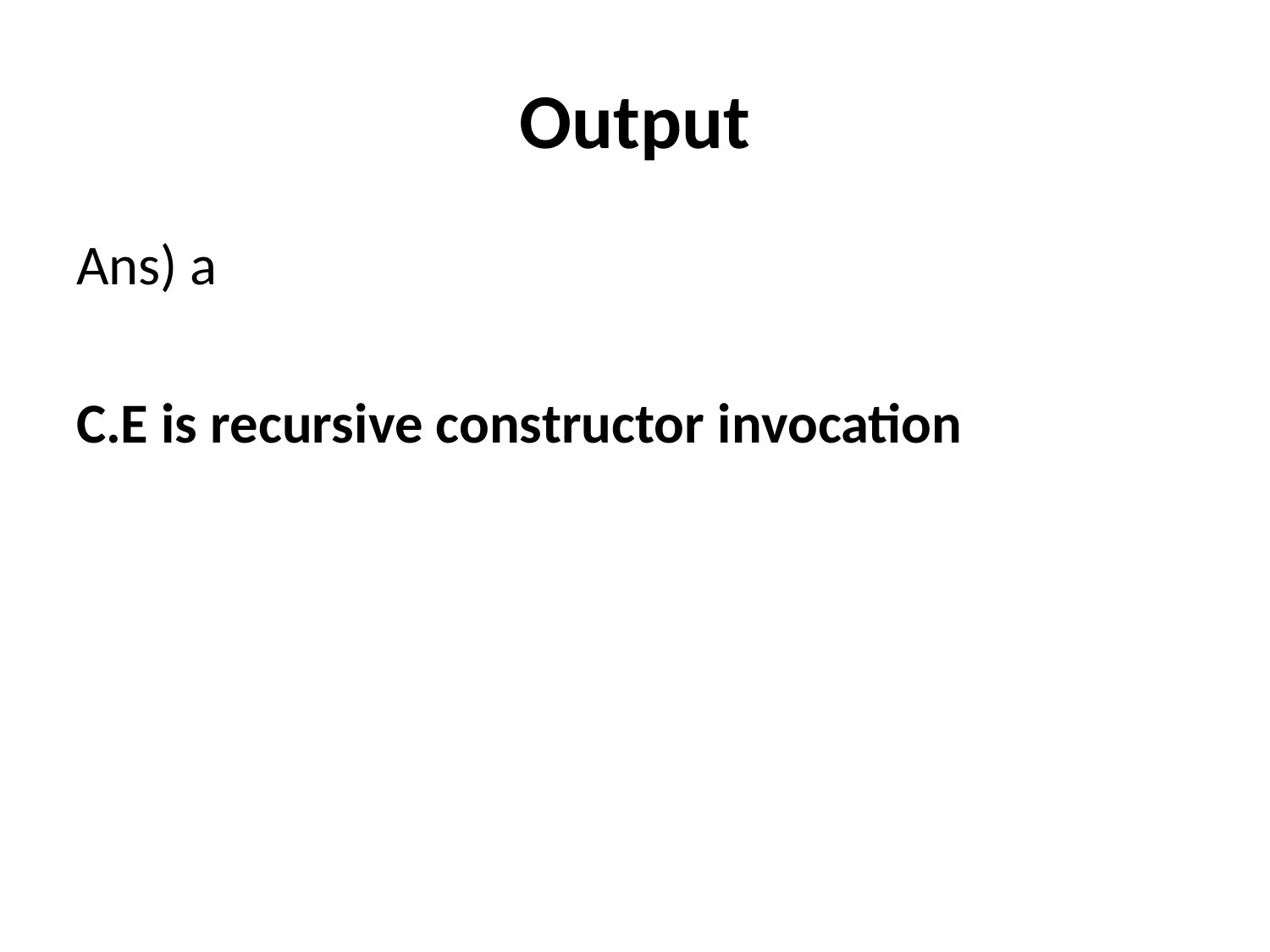

# Output
Ans) a

C.E is recursive constructor invocation